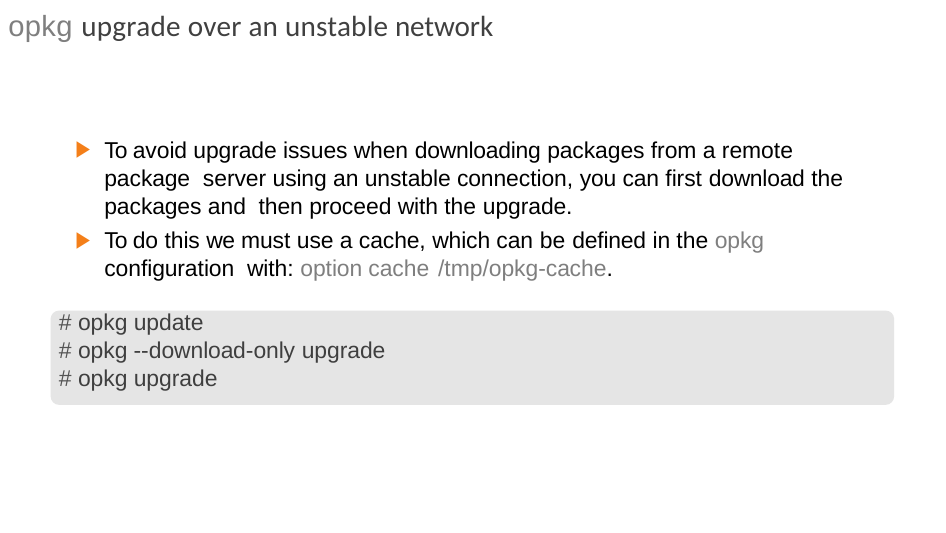

# opkg upgrade over an unstable network
To avoid upgrade issues when downloading packages from a remote package  server using an unstable connection, you can first download the packages and  then proceed with the upgrade.
To do this we must use a cache, which can be defined in the opkg configuration  with: option cache /tmp/opkg-cache.

# opkg update
# opkg --download-only upgrade  # opkg upgrade

259/300
Remake by Mao Huynh